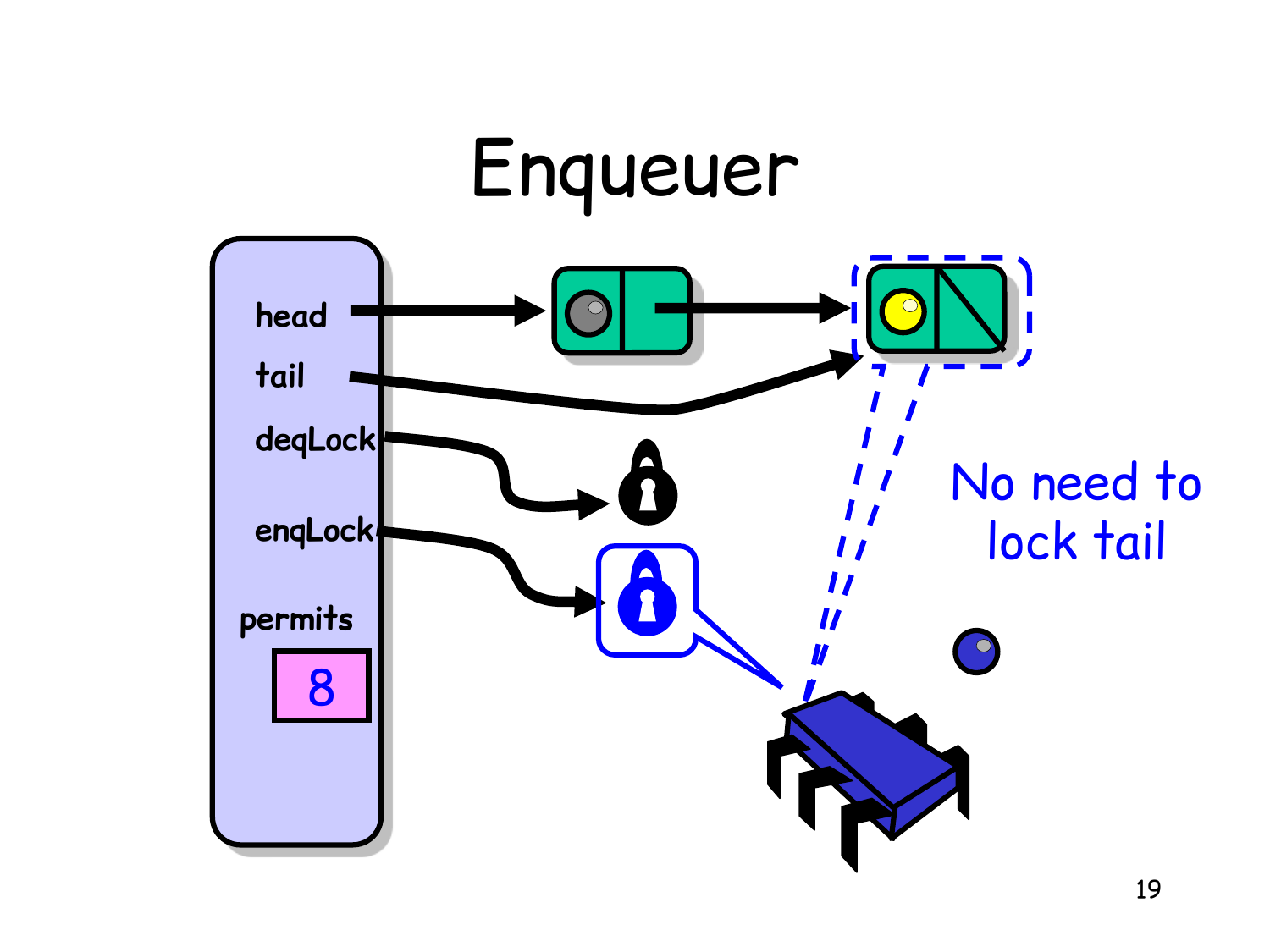

# Enqueuer

head

tail

deqLock

No need to lock tail
enqLock

permits

8

19